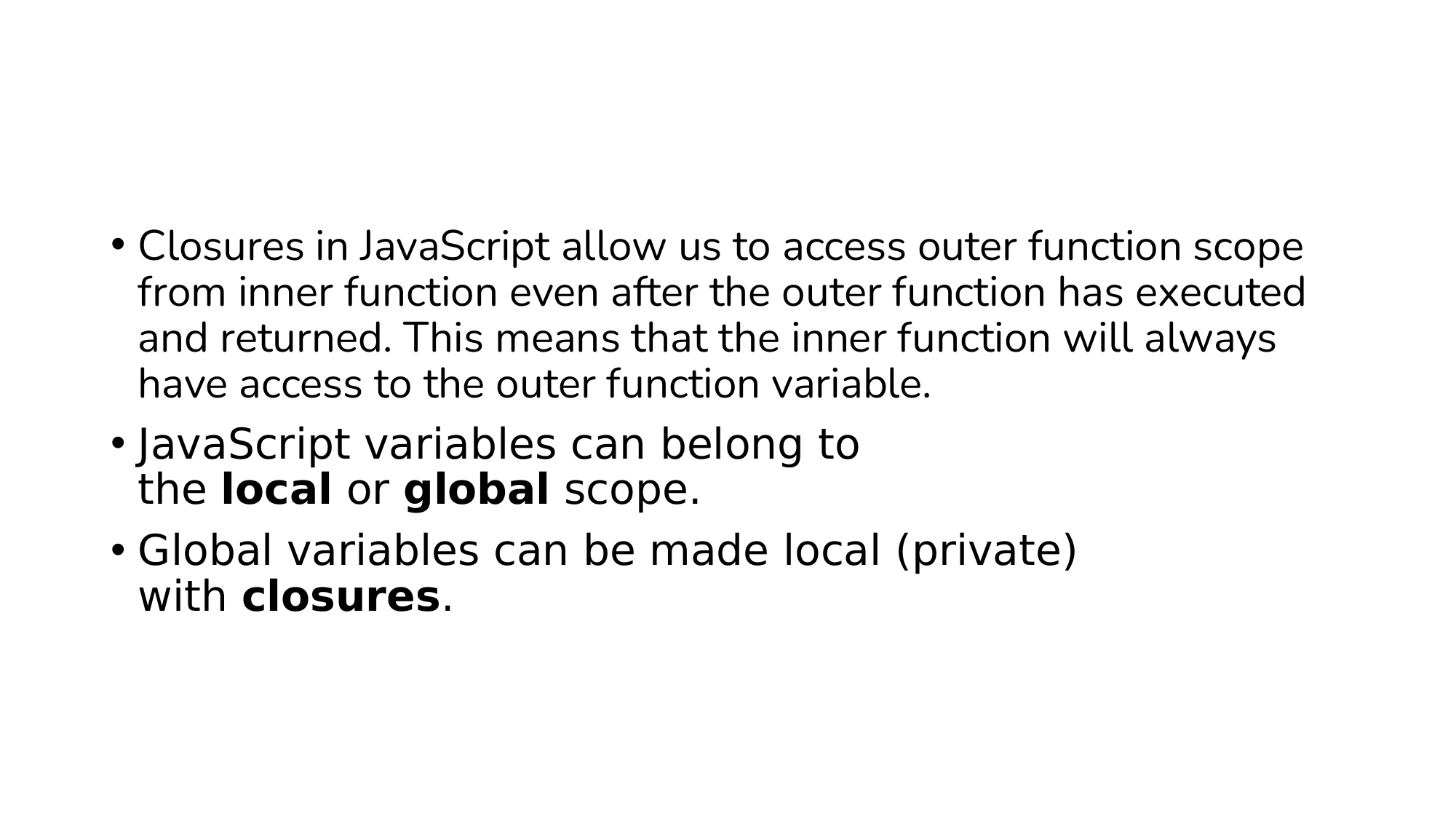

#
Closures in JavaScript allow us to access outer function scope from inner function even after the outer function has executed and returned. This means that the inner function will always have access to the outer function variable.
JavaScript variables can belong to the local or global scope.
Global variables can be made local (private) with closures.